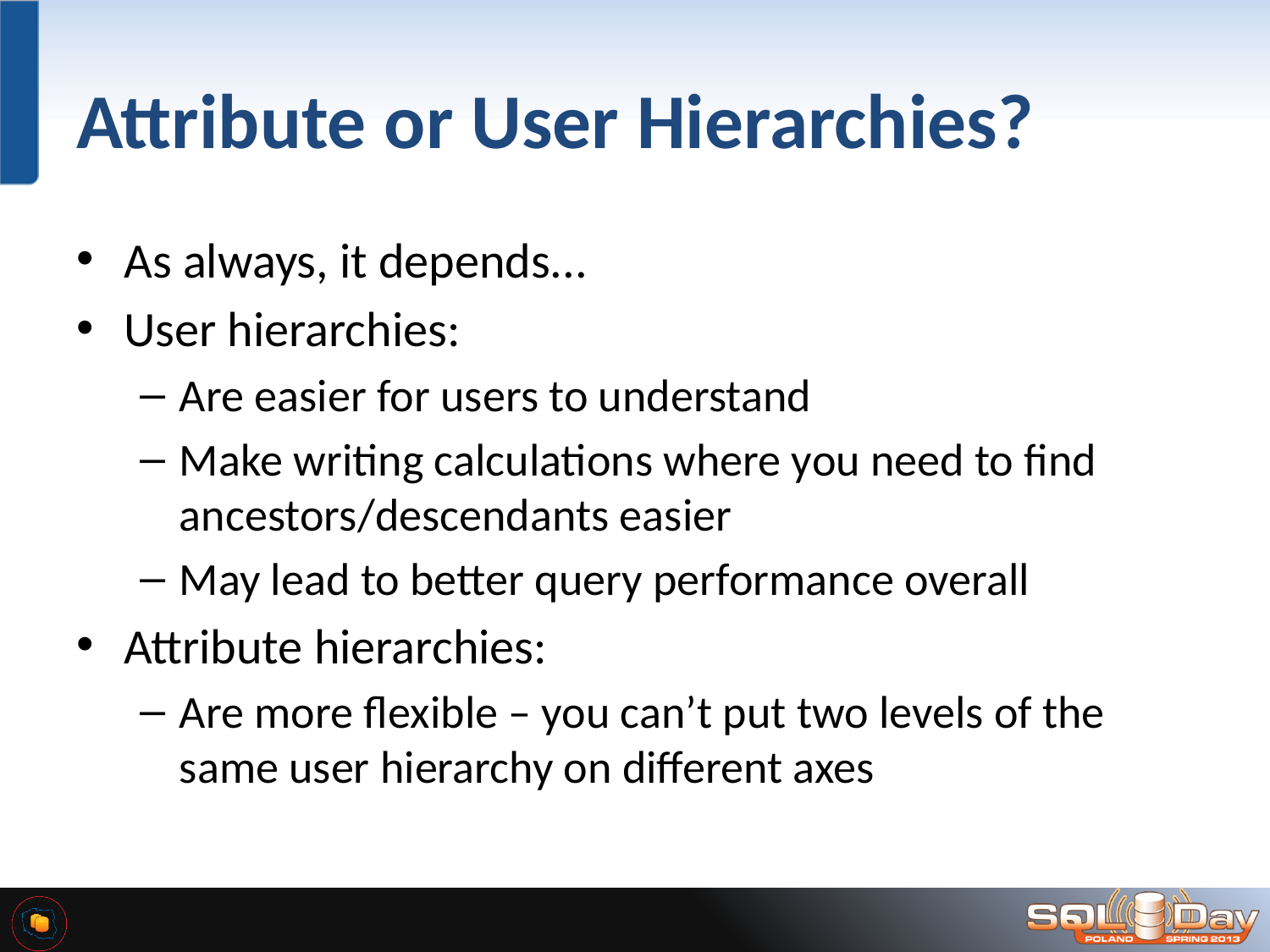

# Attribute or User Hierarchies?
As always, it depends...
User hierarchies:
Are easier for users to understand
Make writing calculations where you need to find ancestors/descendants easier
May lead to better query performance overall
Attribute hierarchies:
Are more flexible – you can’t put two levels of the same user hierarchy on different axes